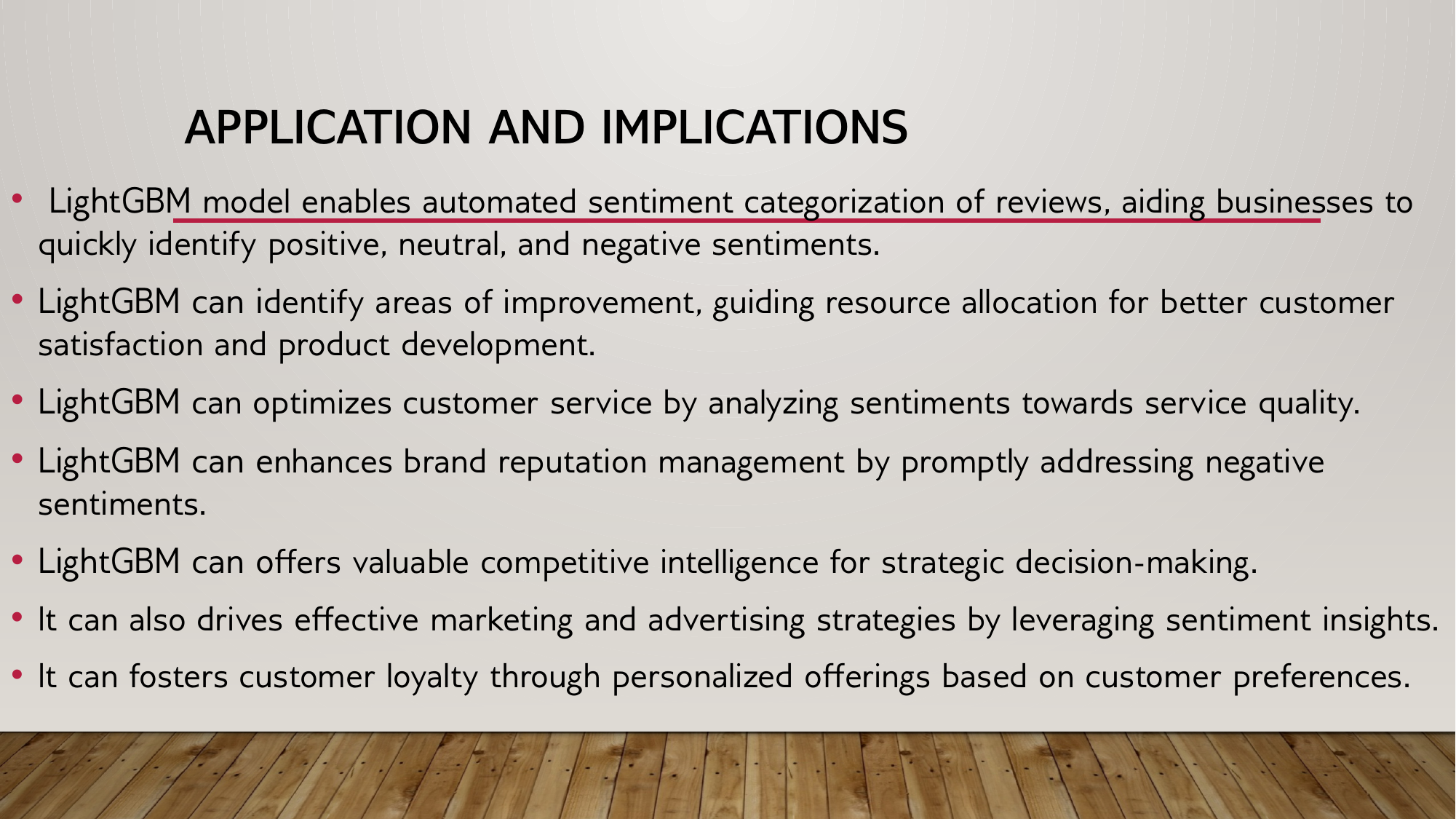

# Application and Implications
 LightGBM model enables automated sentiment categorization of reviews, aiding businesses to quickly identify positive, neutral, and negative sentiments.
LightGBM can identify areas of improvement, guiding resource allocation for better customer satisfaction and product development.
LightGBM can optimizes customer service by analyzing sentiments towards service quality.
LightGBM can enhances brand reputation management by promptly addressing negative sentiments.
LightGBM can offers valuable competitive intelligence for strategic decision-making.
It can also drives effective marketing and advertising strategies by leveraging sentiment insights.
It can fosters customer loyalty through personalized offerings based on customer preferences.